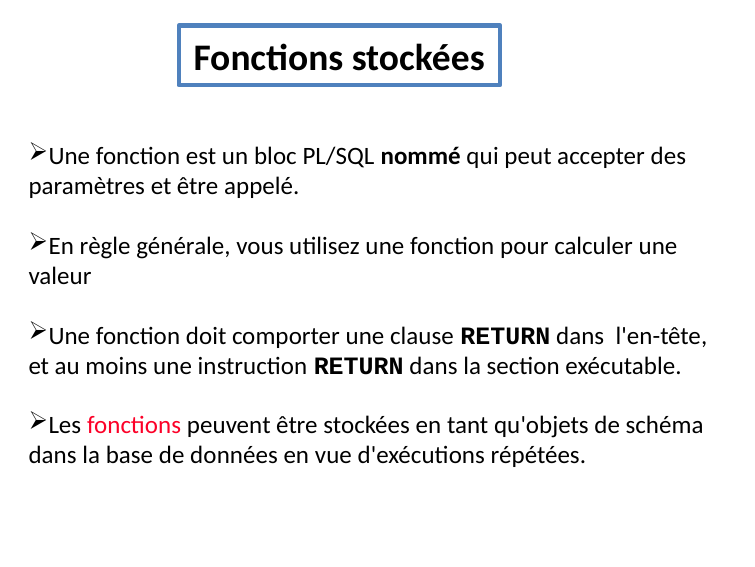

Fonctions stockées
Une fonction est un bloc PL/SQL nommé qui peut accepter des paramètres et être appelé.

En règle générale, vous utilisez une fonction pour calculer une valeur

Une fonction doit comporter une clause RETURN dans  l'en-tête, et au moins une instruction RETURN dans la section exécutable.

Les fonctions peuvent être stockées en tant qu'objets de schéma dans la base de données en vue d'exécutions répétées.